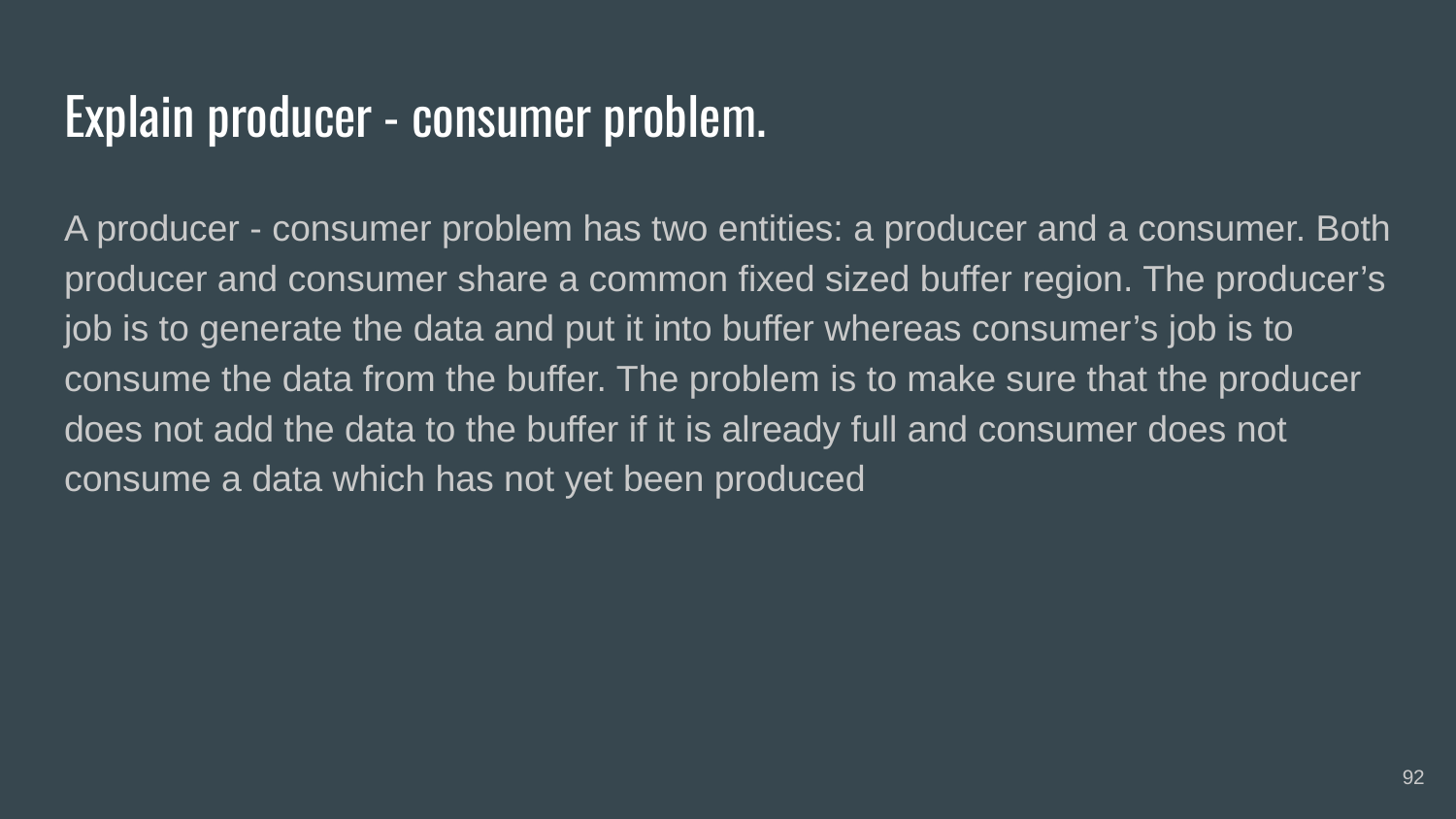

# Explain producer - consumer problem.
A producer - consumer problem has two entities: a producer and a consumer. Both producer and consumer share a common fixed sized buffer region. The producer’s job is to generate the data and put it into buffer whereas consumer’s job is to consume the data from the buffer. The problem is to make sure that the producer does not add the data to the buffer if it is already full and consumer does not consume a data which has not yet been produced
92